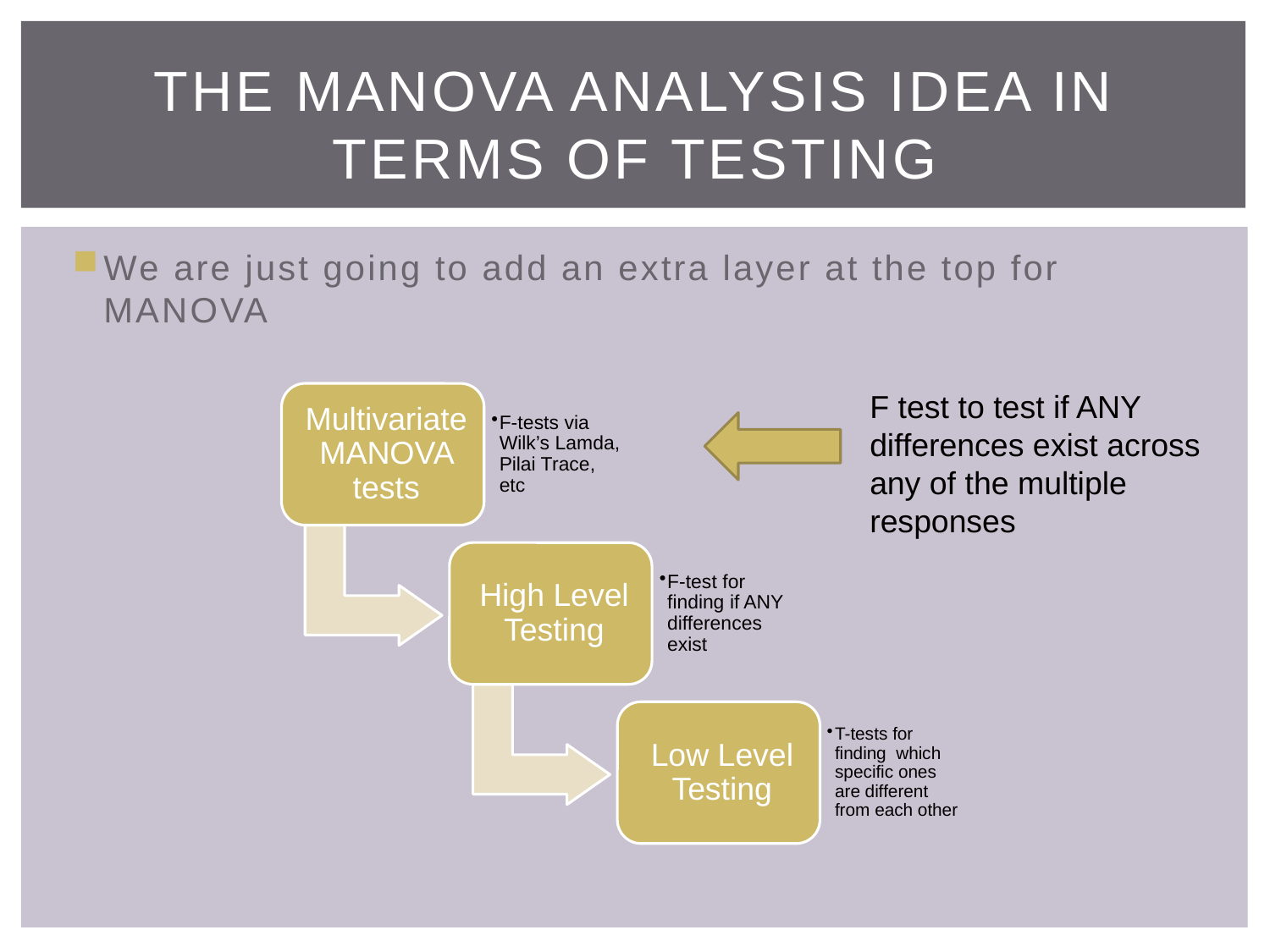

# The MANOVA analysis idea In terms of testing
We are just going to add an extra layer at the top for MANOVA

Multivariate MANOVA tests
F-tests via Wilk’s Lamda, Pilai Trace, etc
High Level Testing
F-test for finding if ANY differences exist
Low Level Testing
T-tests for finding  which specific ones are different from each other
F test to test if ANY differences exist across any of the multiple responses